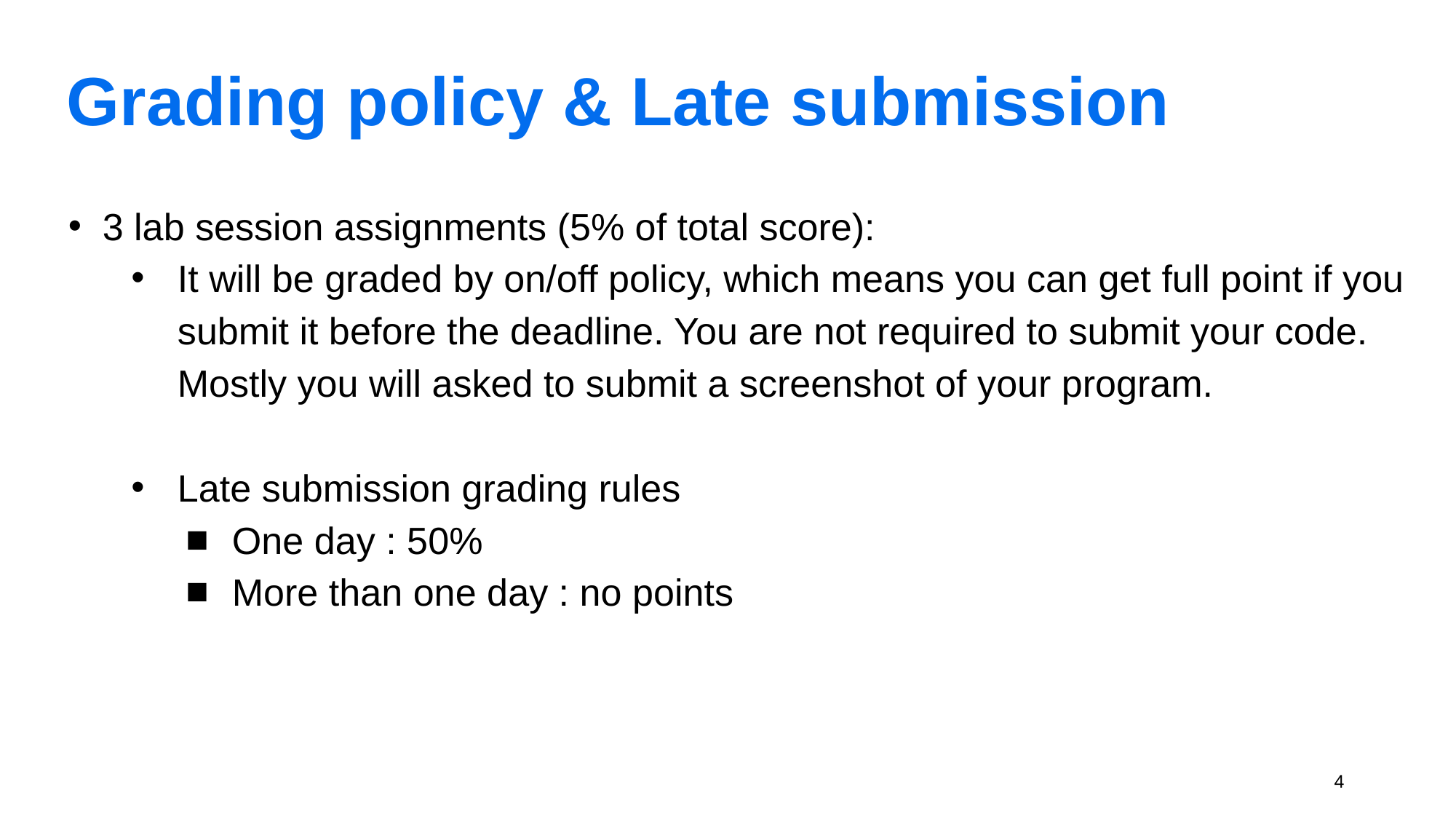

Grading policy & Late submission
3 lab session assignments (5% of total score):
It will be graded by on/off policy, which means you can get full point if you submit it before the deadline. You are not required to submit your code. Mostly you will asked to submit a screenshot of your program.

Late submission grading rules
One day : 50%
More than one day : no points
4